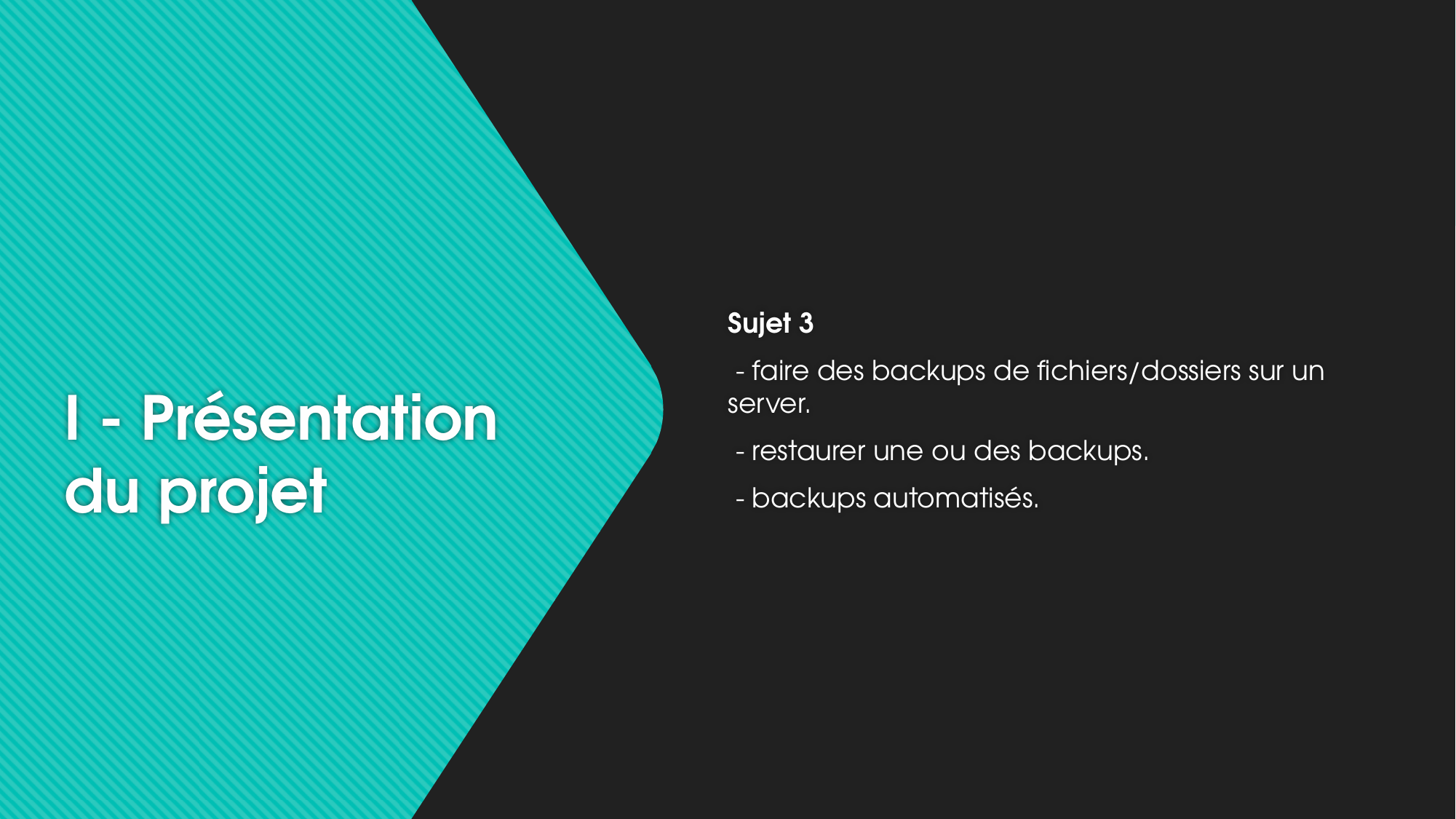

Sujet 3
 - faire des backups de fichiers/dossiers sur un server.
 - restaurer une ou des backups.
 - backups automatisés.
# I - Présentation du projet